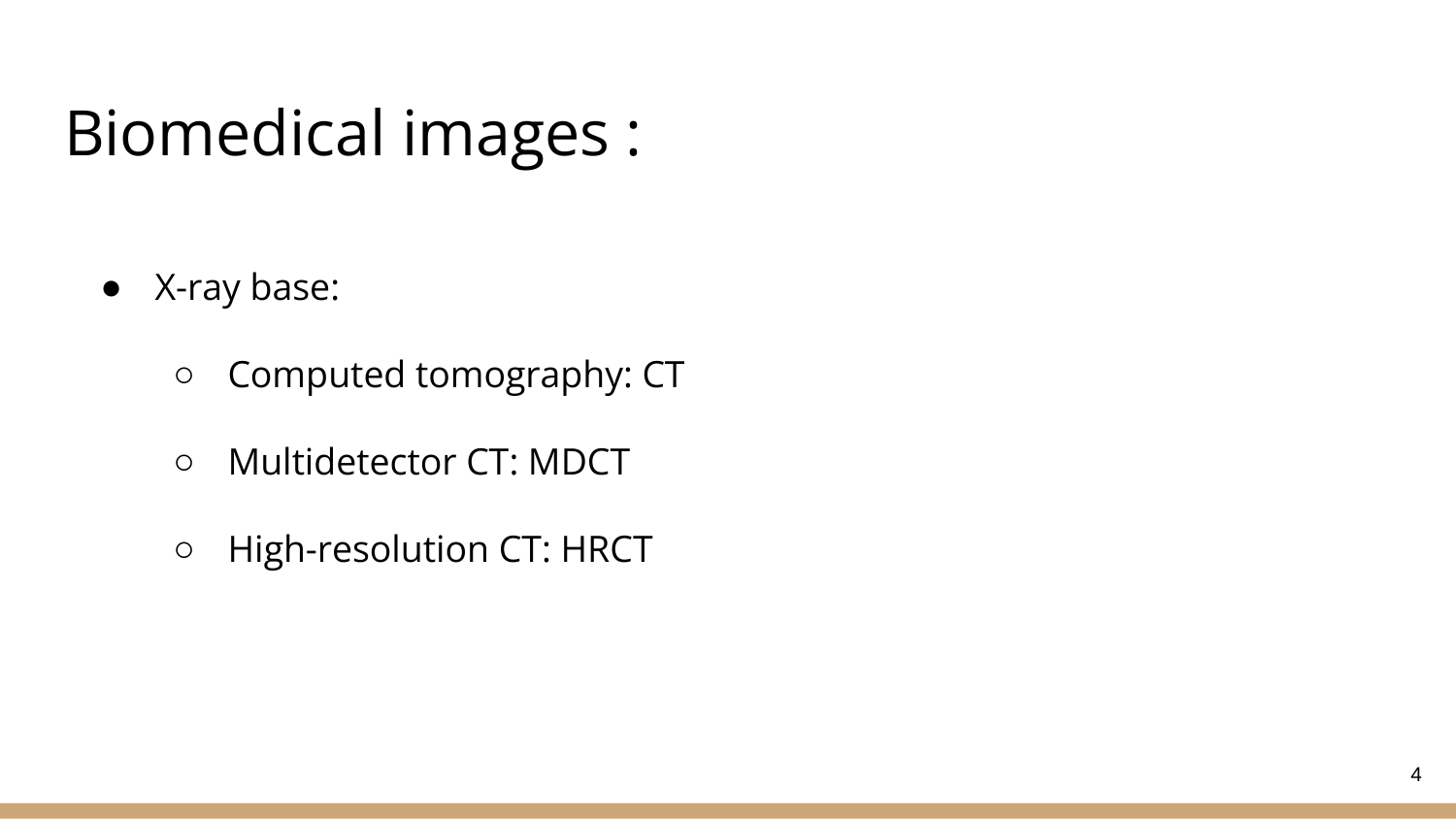

# Biomedical images :
X-ray base:
Computed tomography: CT
Multidetector CT: MDCT
High-resolution CT: HRCT

4